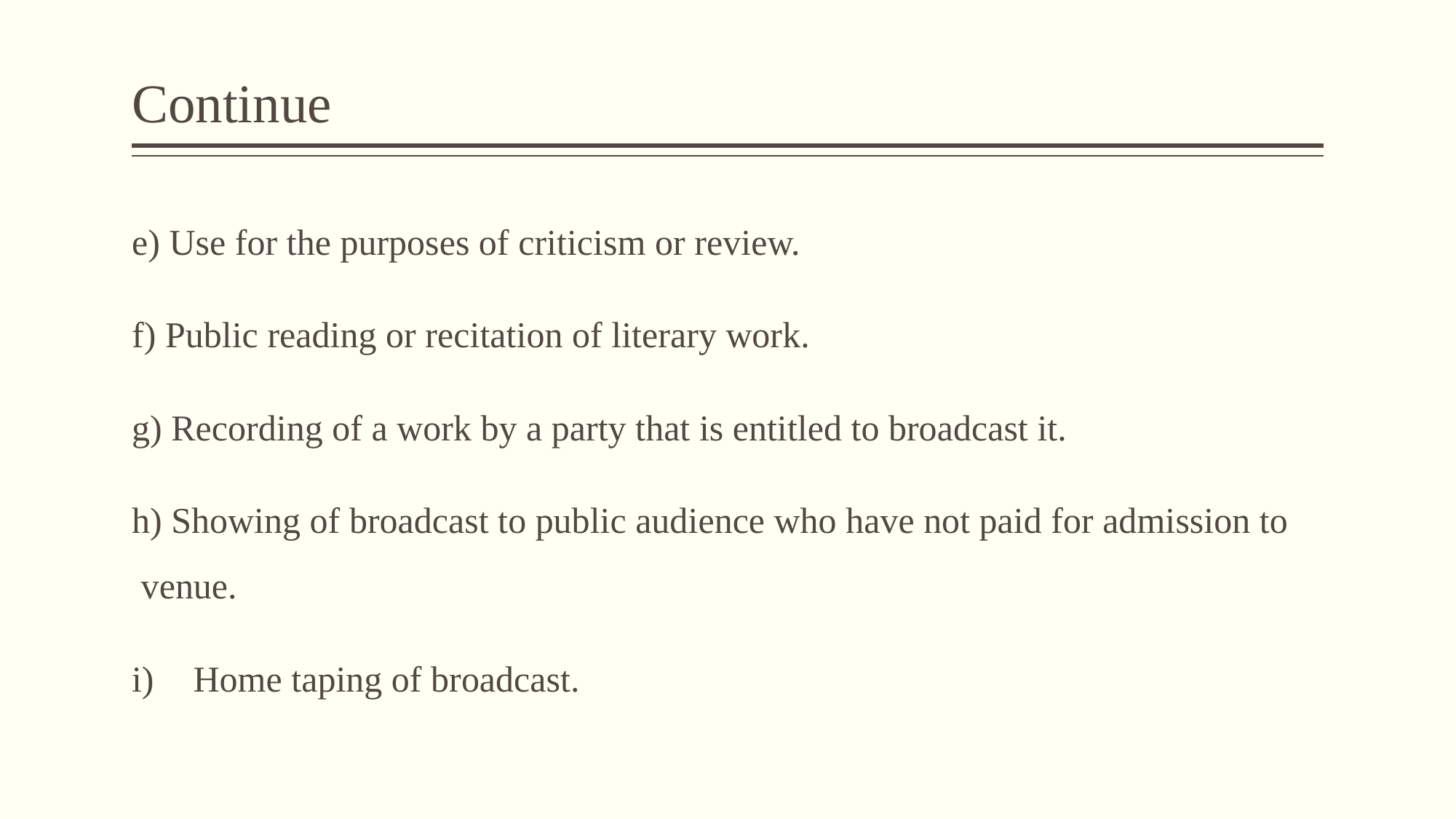

# Continue
e) Use for the purposes of criticism or review.
f) Public reading or recitation of literary work.
g) Recording of a work by a party that is entitled to broadcast it.
h) Showing of broadcast to public audience who have not paid for admission to     venue.
Home taping of broadcast.